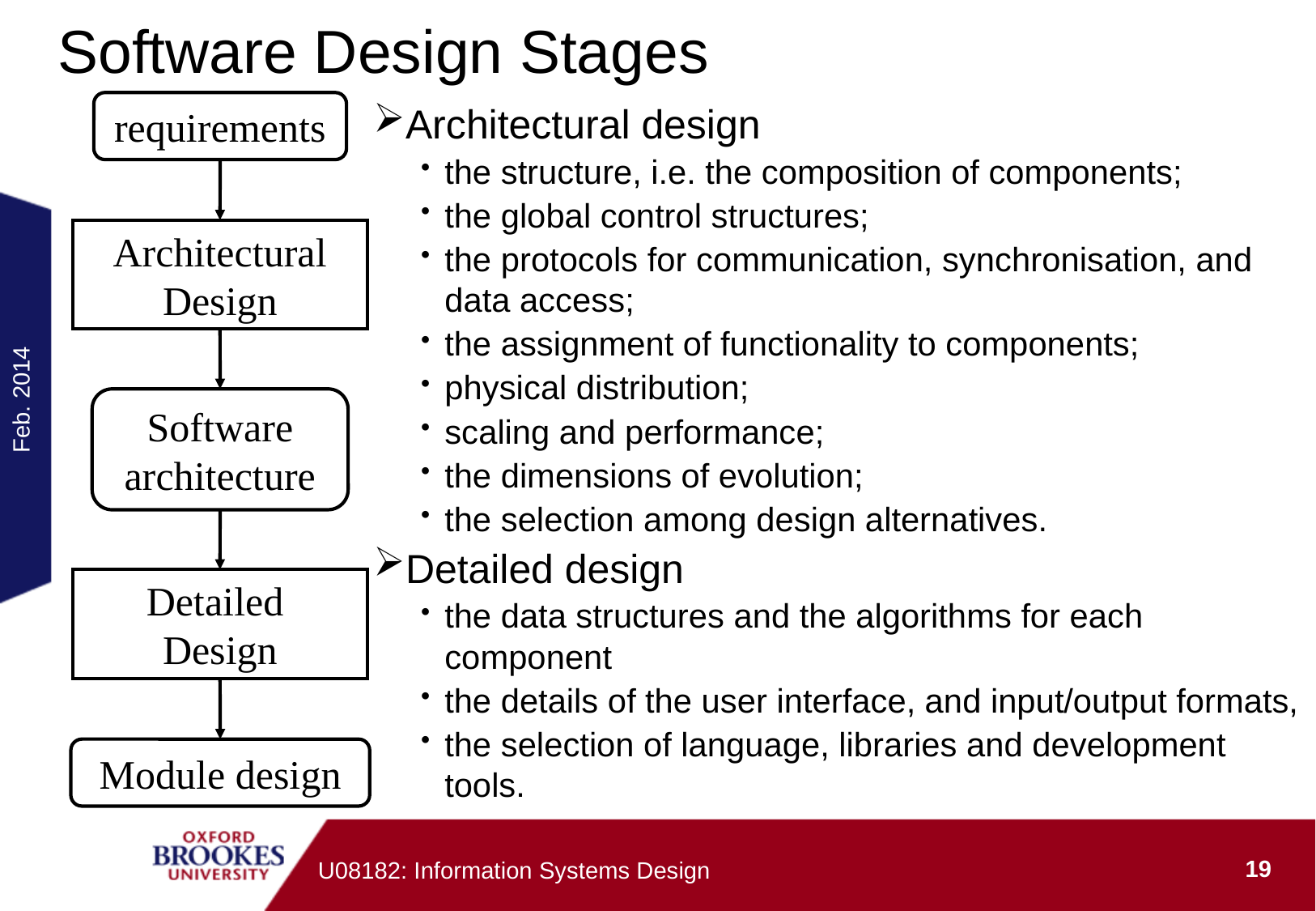

# Software Design Stages
requirements
Architectural Design
Software architecture
Detailed  Design
Module design
Architectural design
the structure, i.e. the composition of components;
the global control structures;
the protocols for communication, synchronisation, and data access;
the assignment of functionality to components;
physical distribution;
scaling and performance;
the dimensions of evolution;
the selection among design alternatives.
Detailed design
the data structures and the algorithms for each component
the details of the user interface, and input/output formats,
the selection of language, libraries and development tools.
Feb. 2014
19
U08182: Information Systems Design